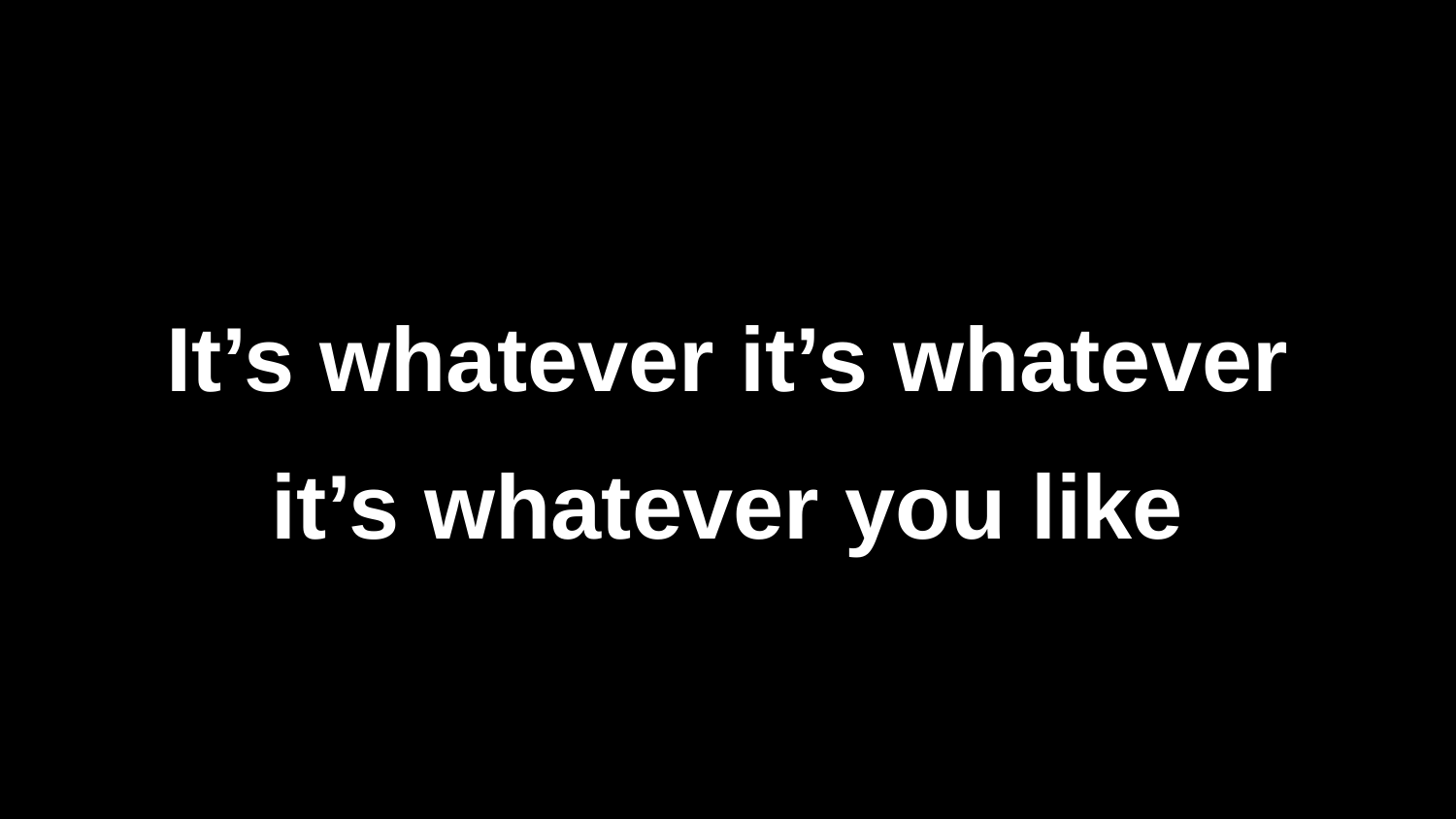

It’s whatever it’s whatever
it’s whatever you like